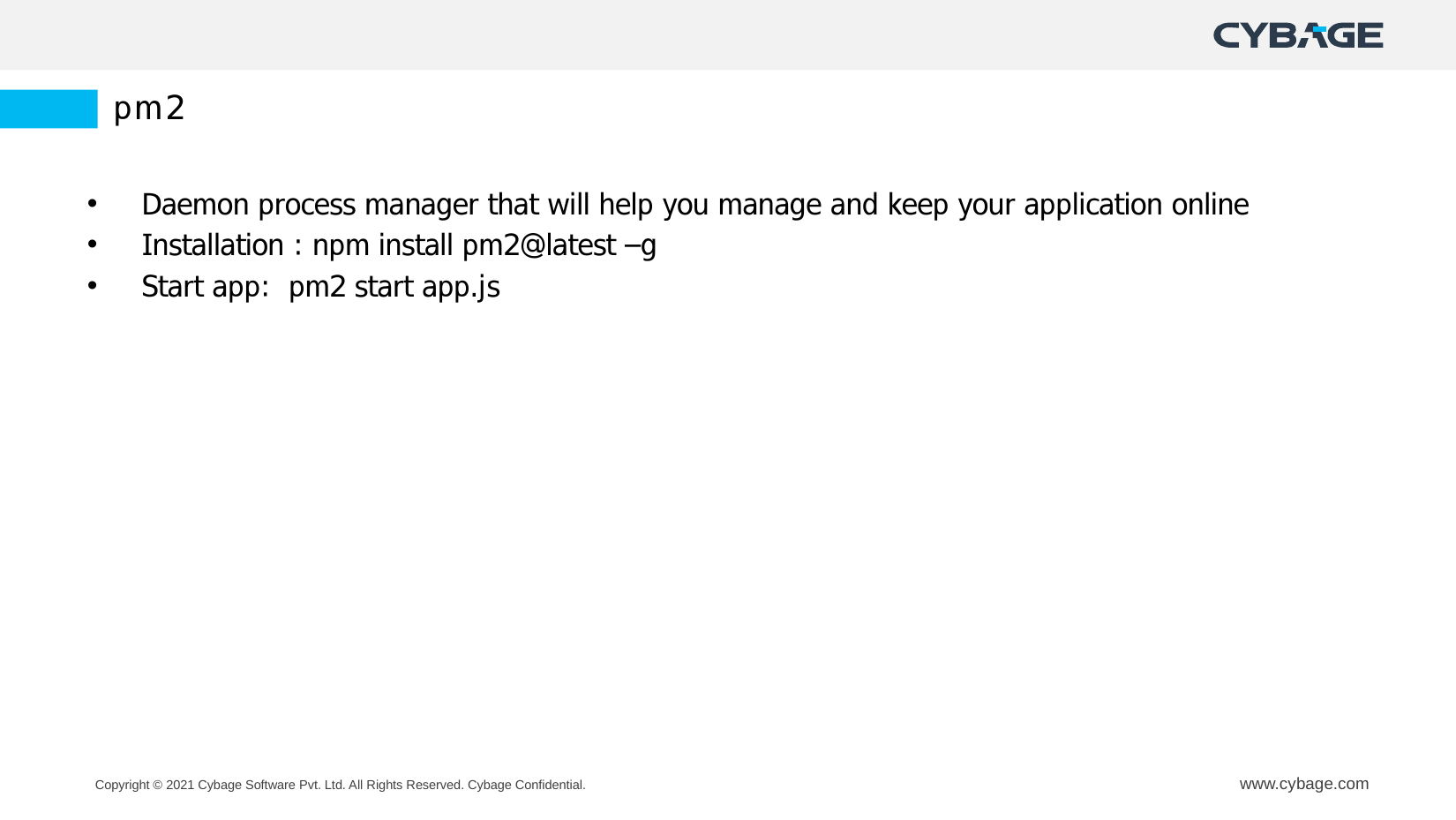

# pm2
Daemon process manager that will help you manage and keep your application online
Installation : npm install pm2@latest –g
Start app:  pm2 start app.js